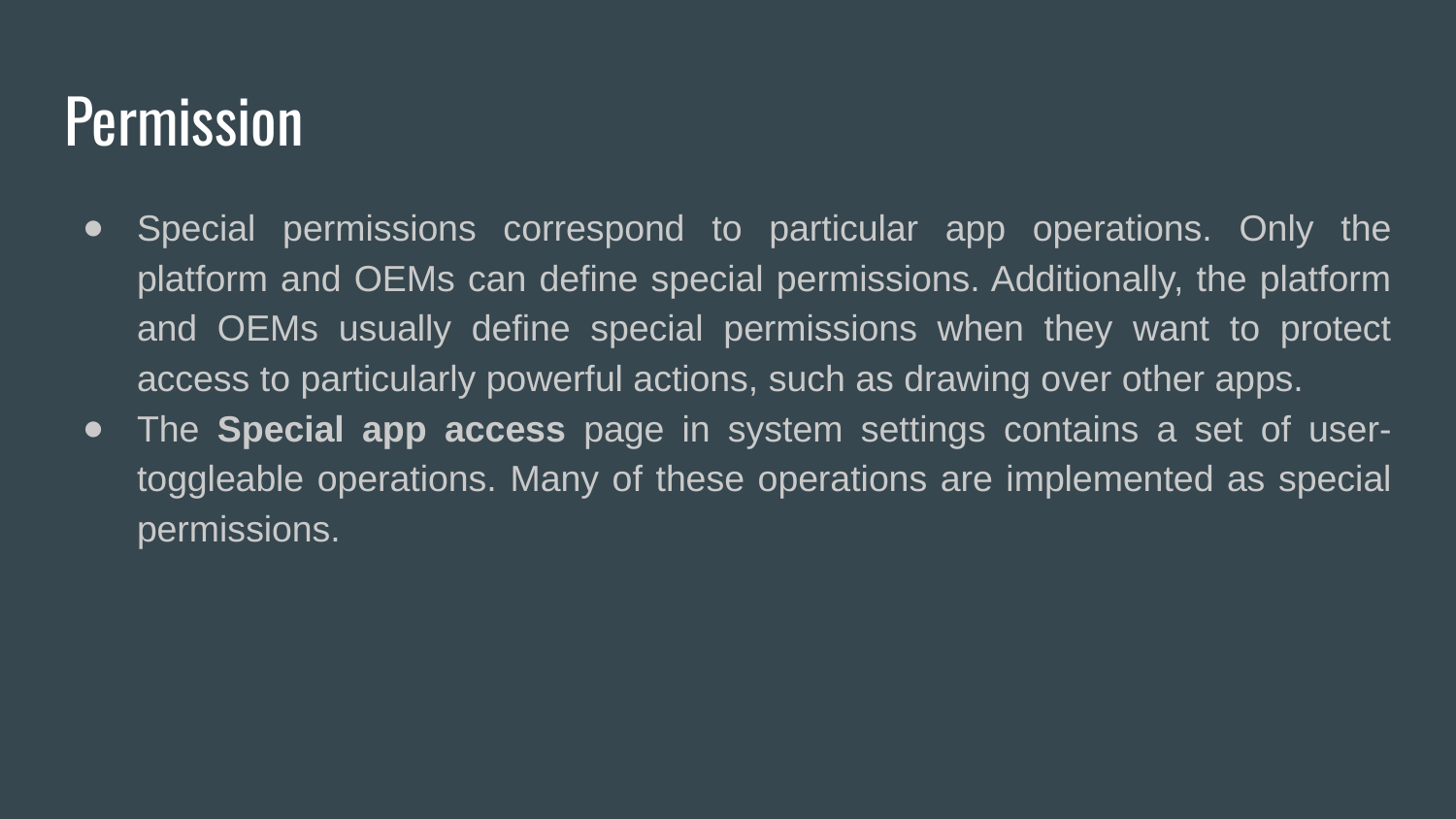

# Permission
Special permissions correspond to particular app operations. Only the platform and OEMs can define special permissions. Additionally, the platform and OEMs usually define special permissions when they want to protect access to particularly powerful actions, such as drawing over other apps.
The Special app access page in system settings contains a set of user-toggleable operations. Many of these operations are implemented as special permissions.